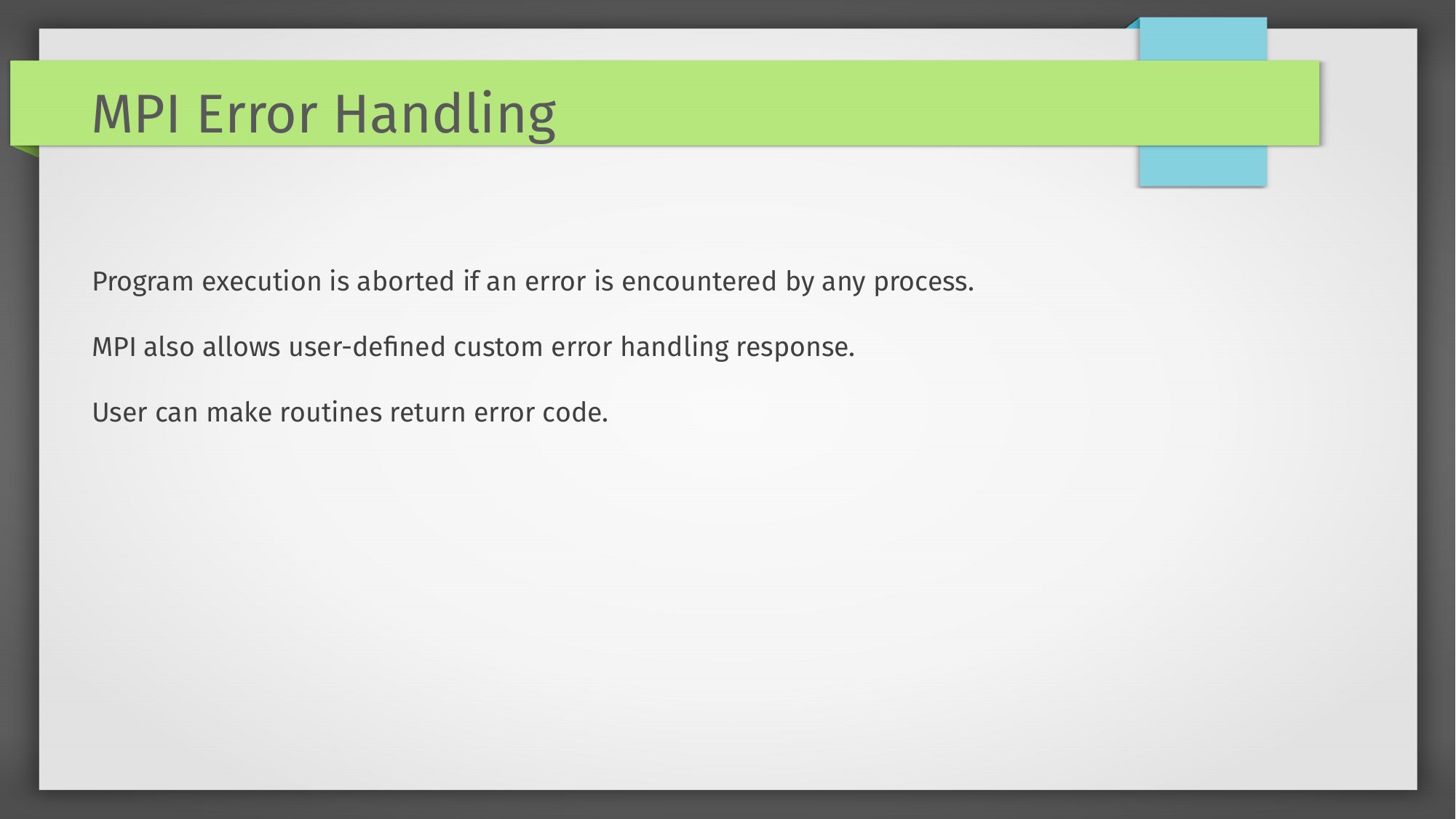

MPI Error Handling
Program execution is aborted if an error is encountered by any process.

MPI also allows user-defined custom error handling response.

User can make routines return error code.